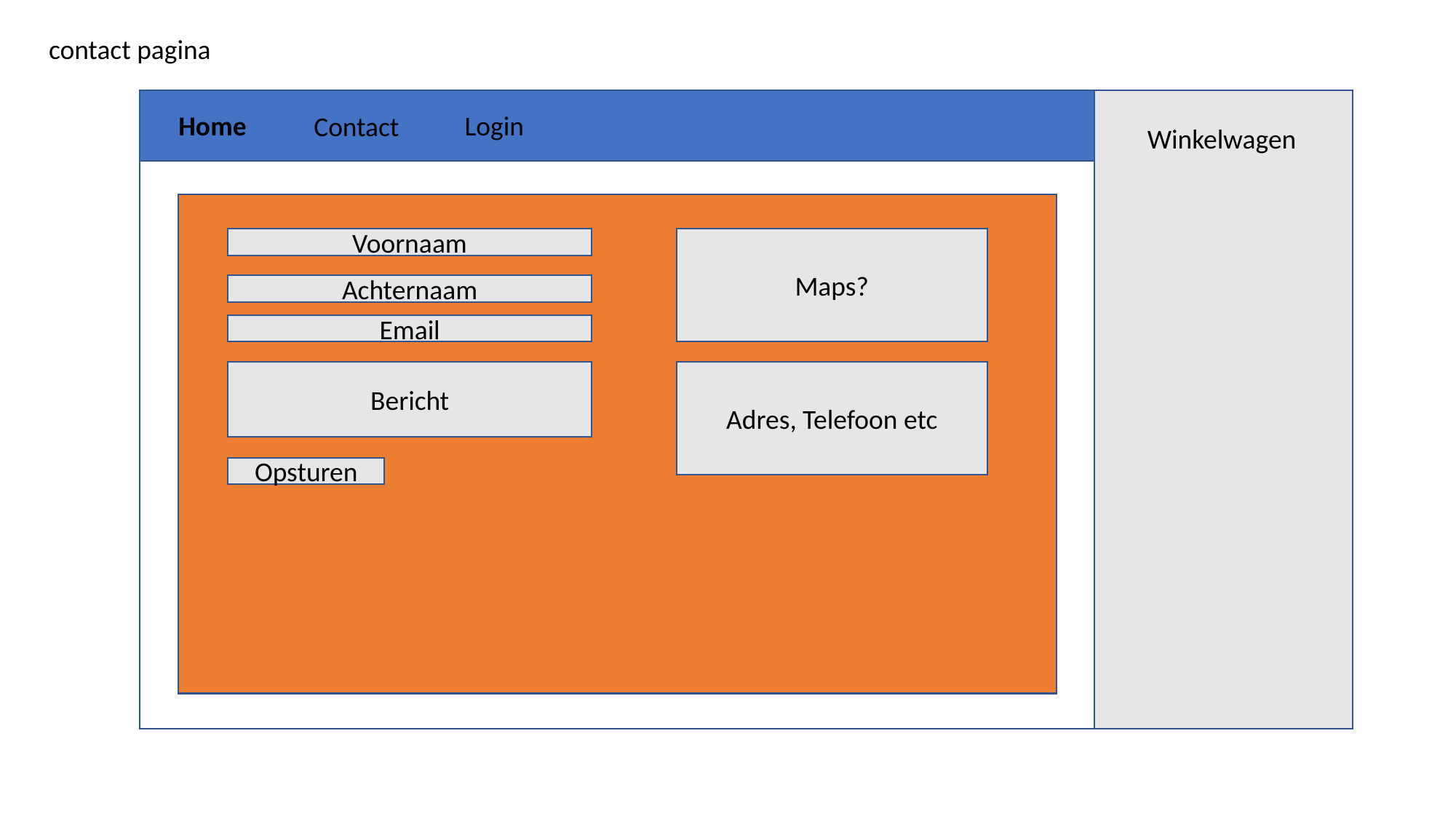

contact pagina

Home
Login
Contact
Winkelwagen

Voornaam
Maps?
Achternaam
Email
Bericht
Adres, Telefoon etc
Opsturen